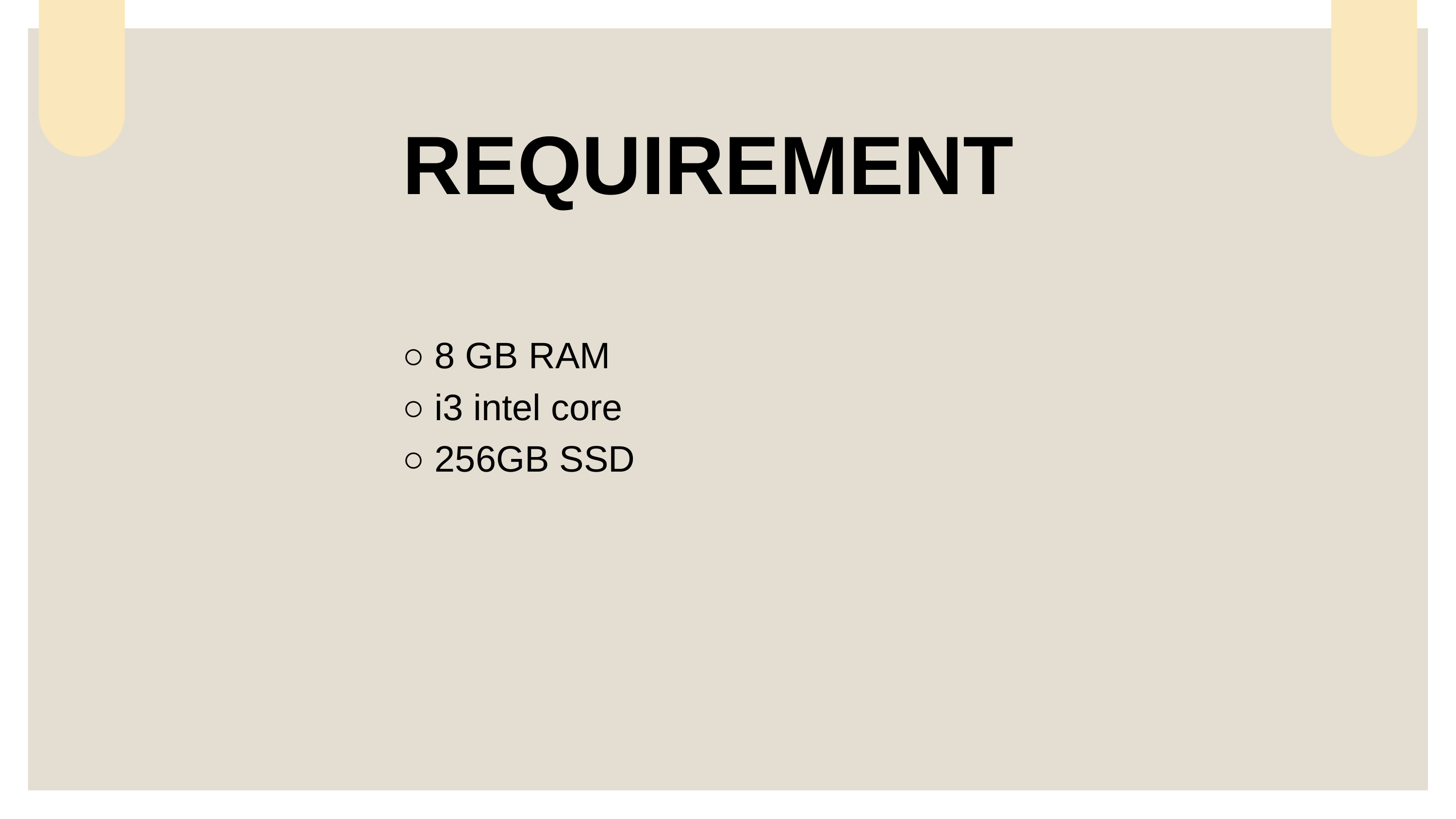

REQUIREMENT
○ 8 GB RAM
○ i3 intel core
○ 256GB SSD